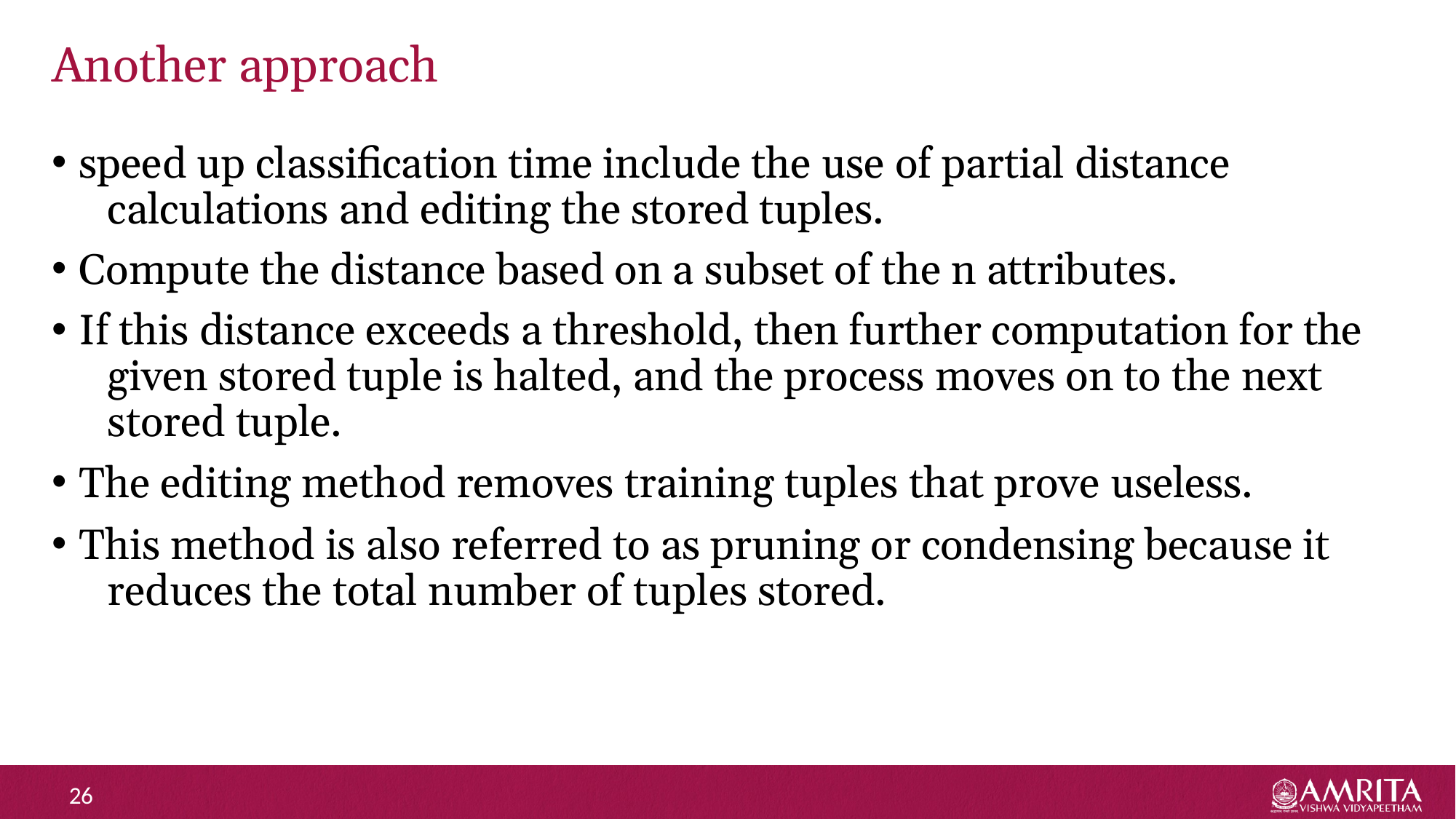

# Another approach
speed up classification time include the use of partial distance 	calculations and editing the stored tuples.
Compute the distance based on a subset of the n attributes.
If this distance exceeds a threshold, then further computation for the 	given stored tuple is halted, and the process moves on to the next 	stored tuple.
The editing method removes training tuples that prove useless.
This method is also referred to as pruning or condensing because it 	reduces the total number of tuples stored.
26